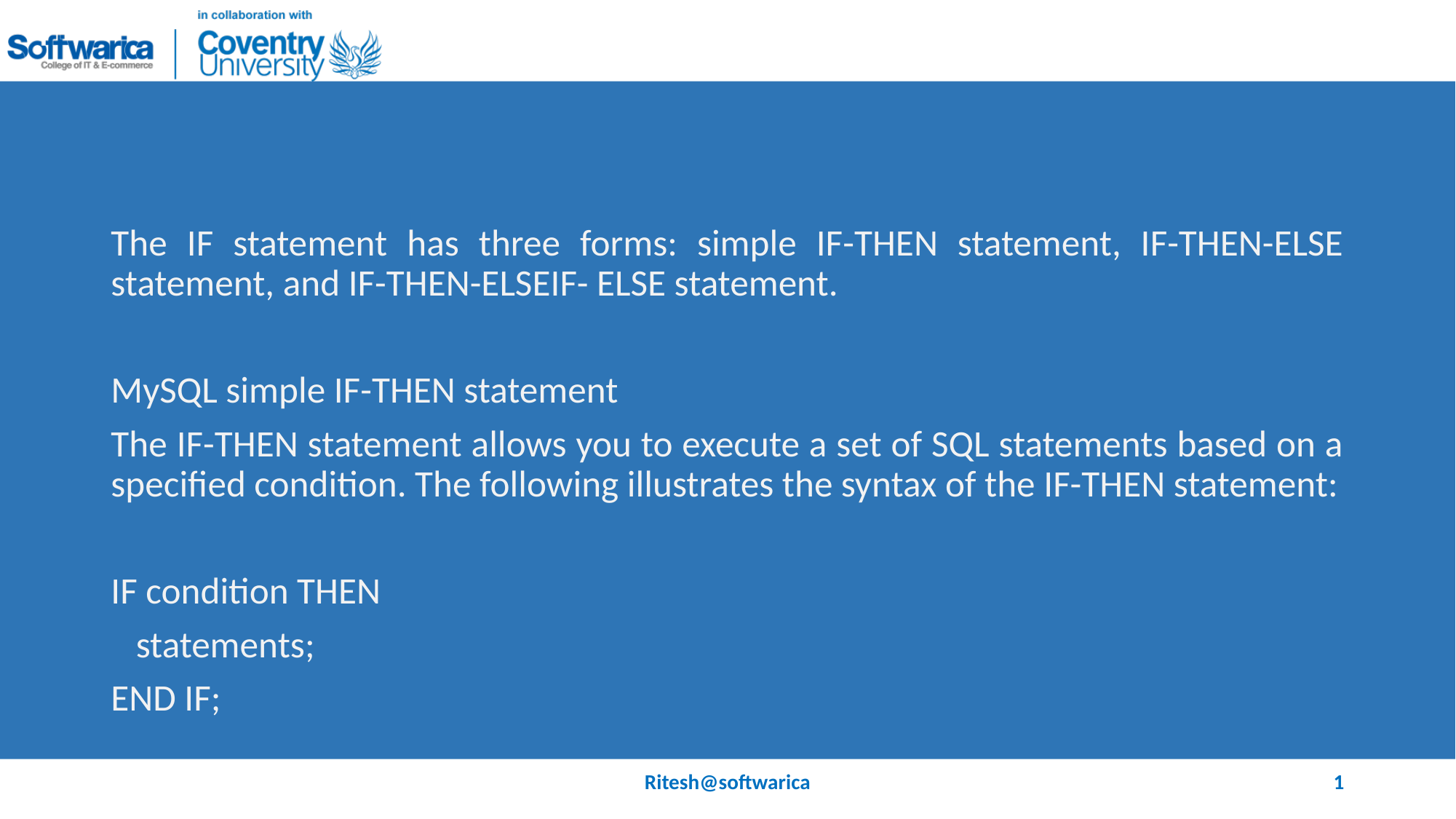

#
The IF statement has three forms: simple IF-THEN statement, IF-THEN-ELSE statement, and IF-THEN-ELSEIF- ELSE statement.

MySQL simple IF-THEN statement
The IF-THEN statement allows you to execute a set of SQL statements based on a specified condition. The following illustrates the syntax of the IF-THEN statement:

IF condition THEN
   statements;
END IF;
Ritesh@softwarica
1